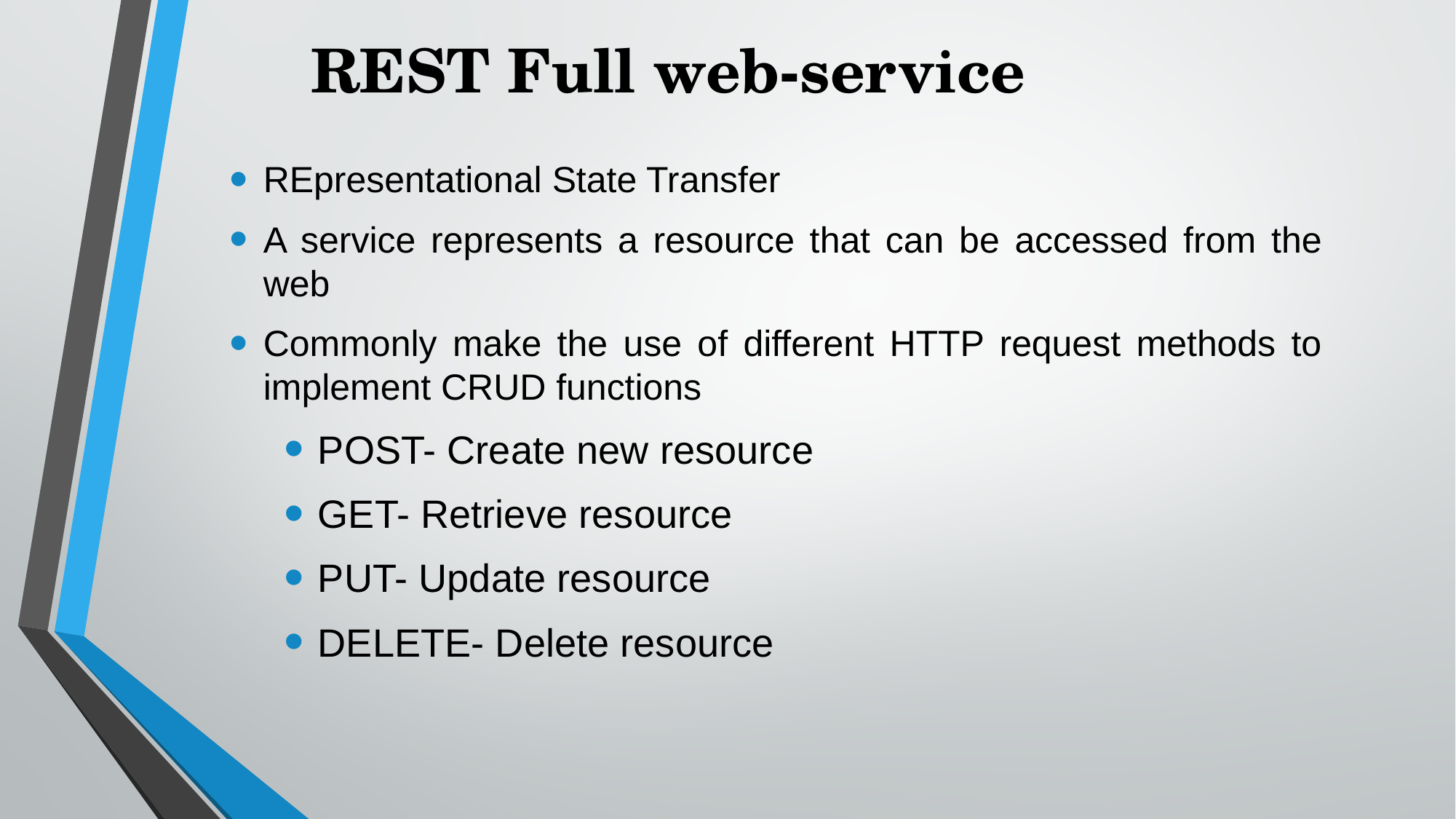

# REST Full web-service
REpresentational State Transfer
A service represents a resource that can be accessed from the web
Commonly make the use of different HTTP request methods to implement CRUD functions
POST- Create new resource
GET- Retrieve resource
PUT- Update resource
DELETE- Delete resource